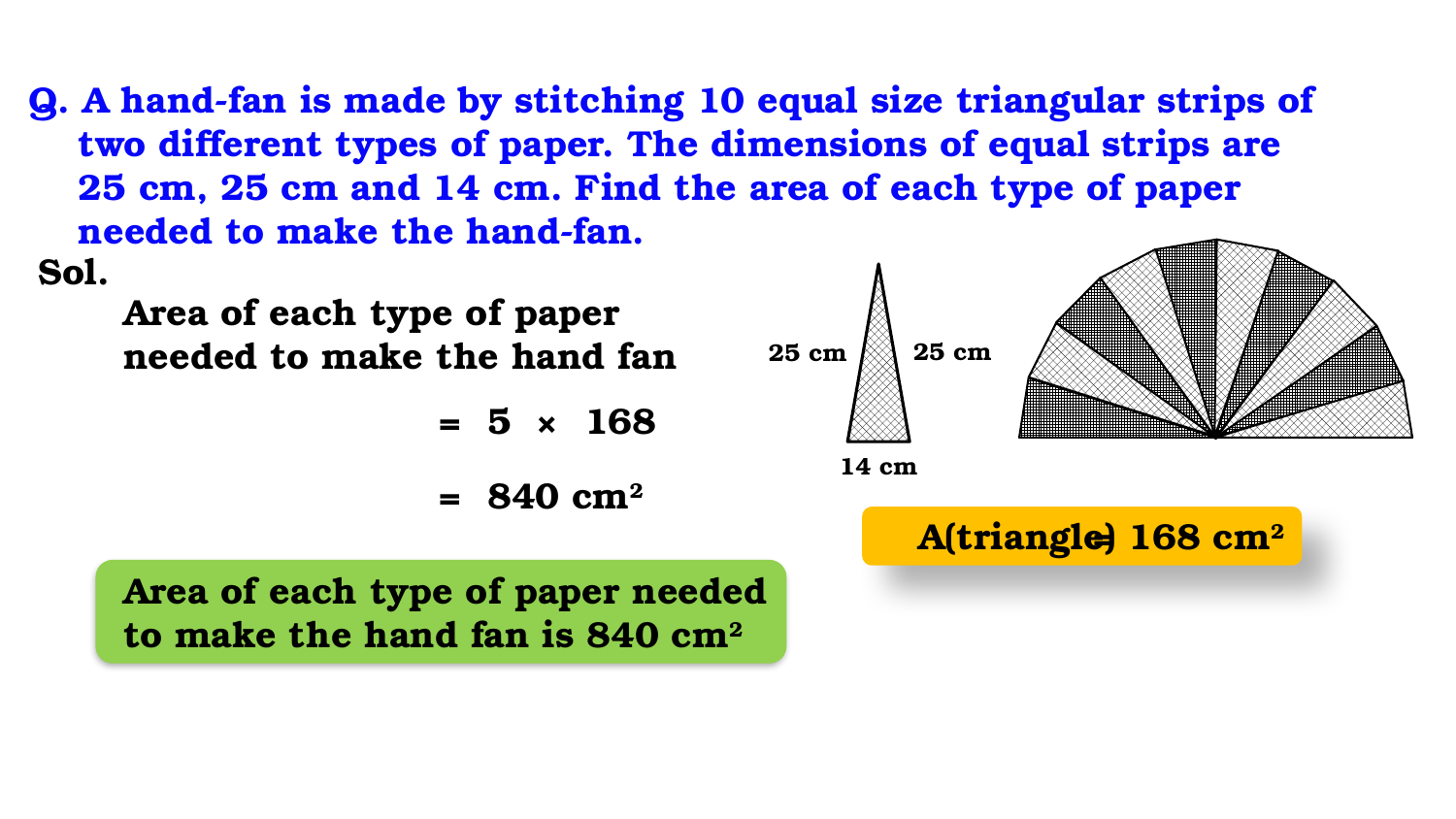

Q. A hand-fan is made by stitching 10 equal size triangular strips of
    two different types of paper. The dimensions of equal strips are
    25 cm, 25 cm and 14 cm. Find the area of each type of paper
    needed to make the hand-fan.

Sol.

25 cm
25 cm
14 cm
Area of each type of paper needed to make the hand fan
=
5
×
168
=
840 cm2
A(triangle)
=
168 cm2

Area of each type of paper needed
to make the hand fan is 840 cm2